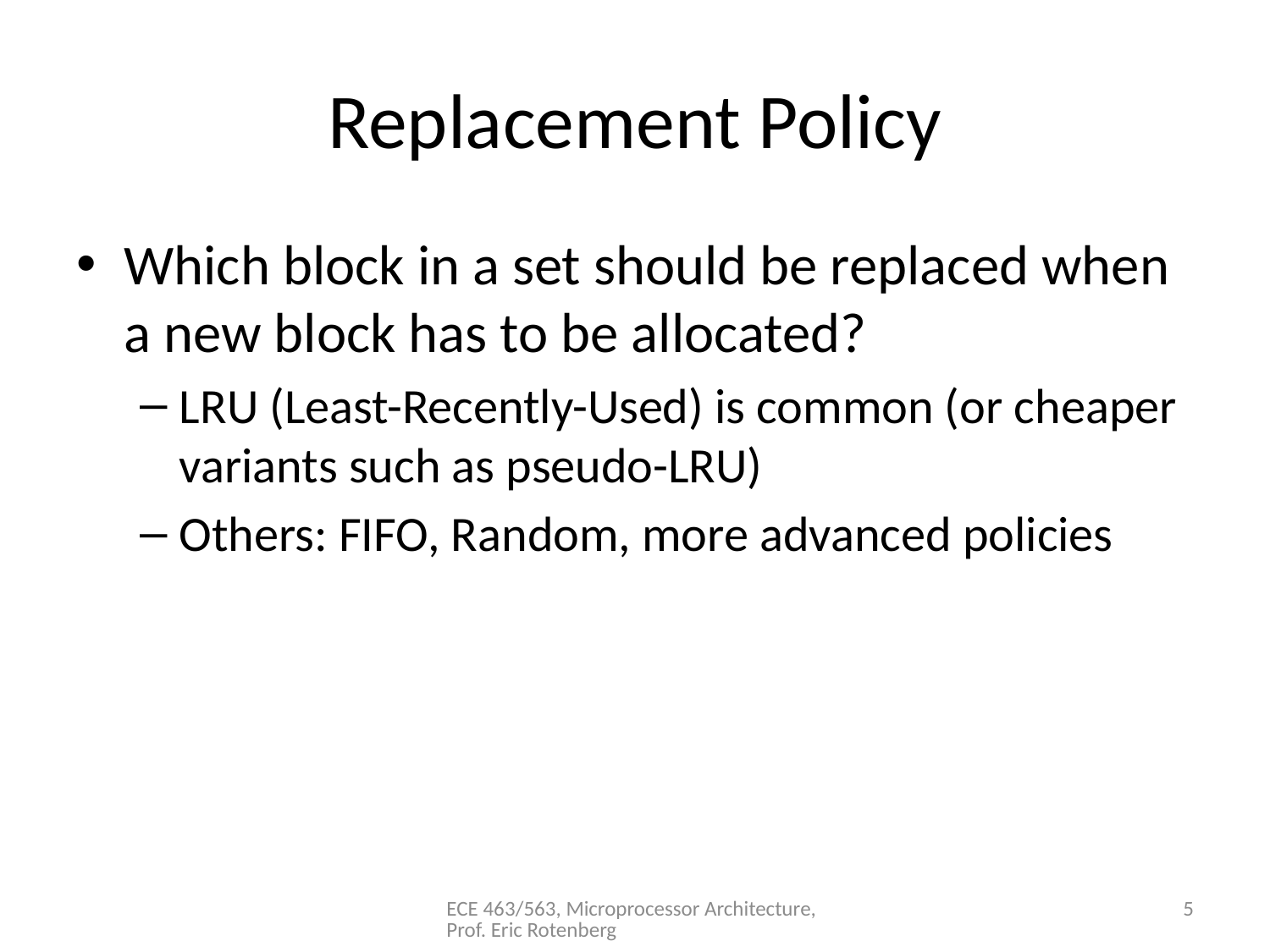

# Replacement Policy
Which block in a set should be replaced when a new block has to be allocated?
LRU (Least-Recently-Used) is common (or cheaper variants such as pseudo-LRU)
Others: FIFO, Random, more advanced policies
ECE 463/563, Microprocessor Architecture, Prof. Eric Rotenberg
5